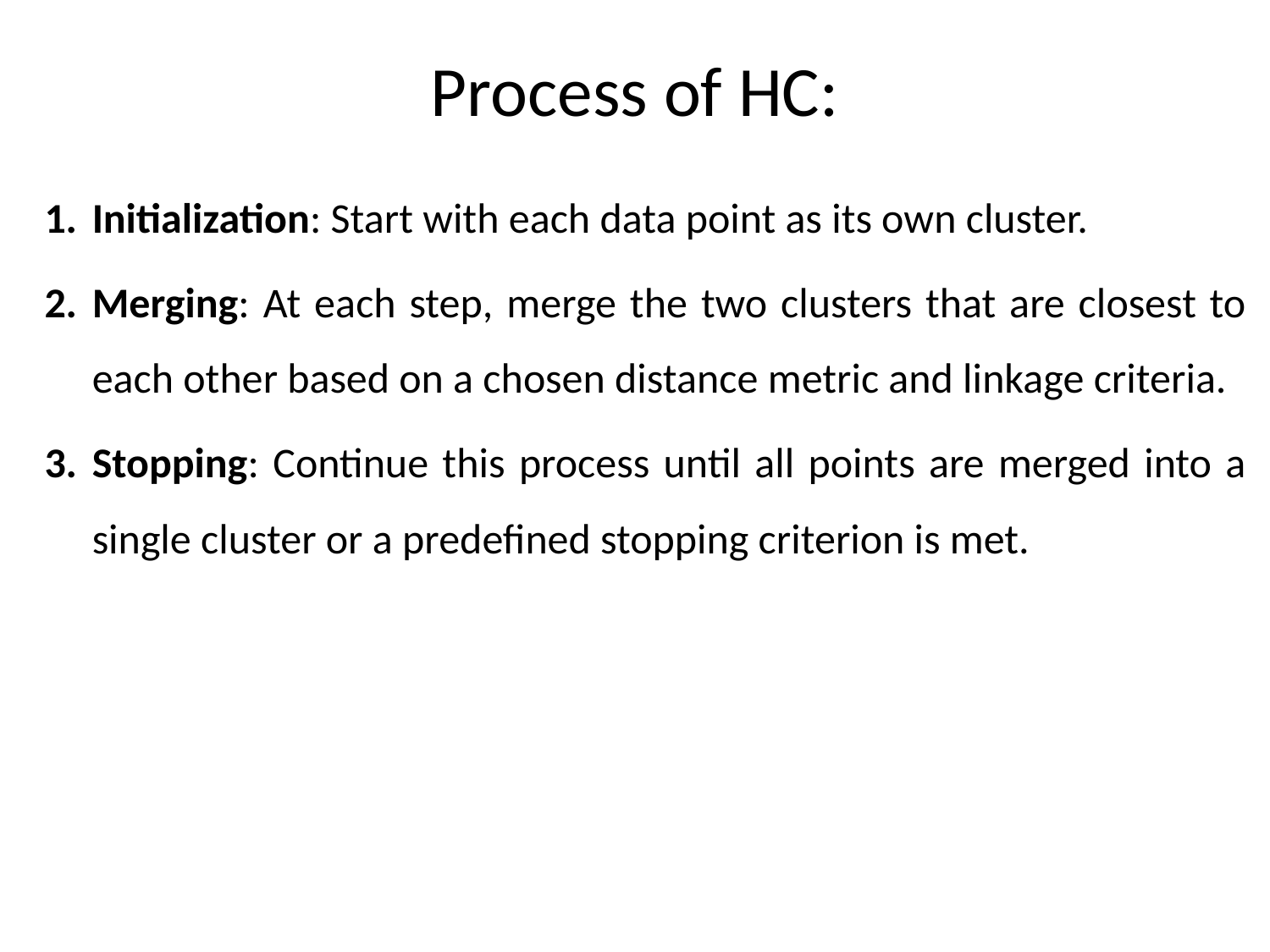

# Process of HC:
Initialization: Start with each data point as its own cluster.
Merging: At each step, merge the two clusters that are closest to each other based on a chosen distance metric and linkage criteria.
Stopping: Continue this process until all points are merged into a single cluster or a predefined stopping criterion is met.